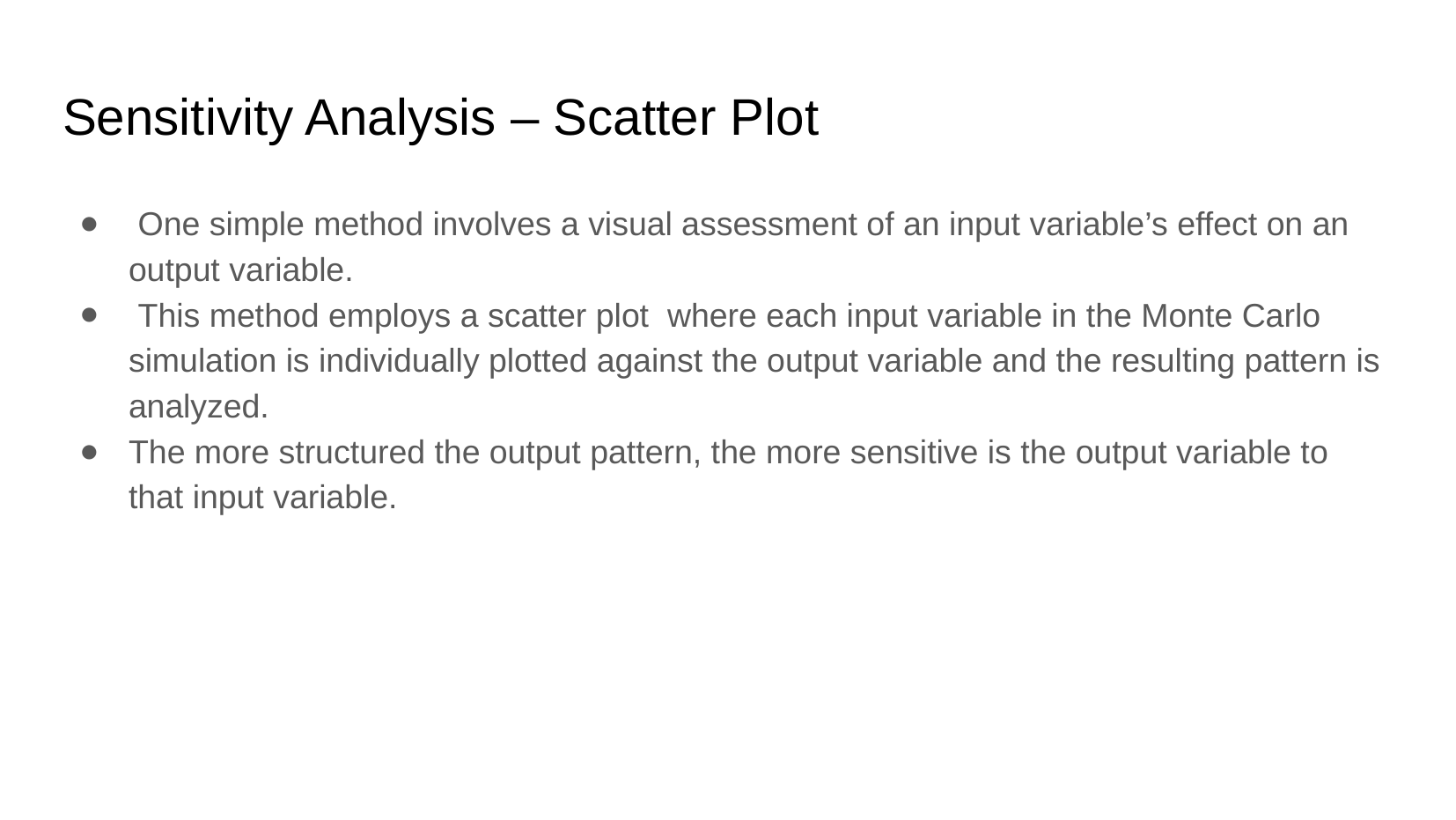

Sensitivity Analysis – Scatter Plot
 One simple method involves a visual assessment of an input variable’s effect on an output variable.
 This method employs a scatter plot  where each input variable in the Monte Carlo simulation is individually plotted against the output variable and the resulting pattern is analyzed.
The more structured the output pattern, the more sensitive is the output variable to that input variable.